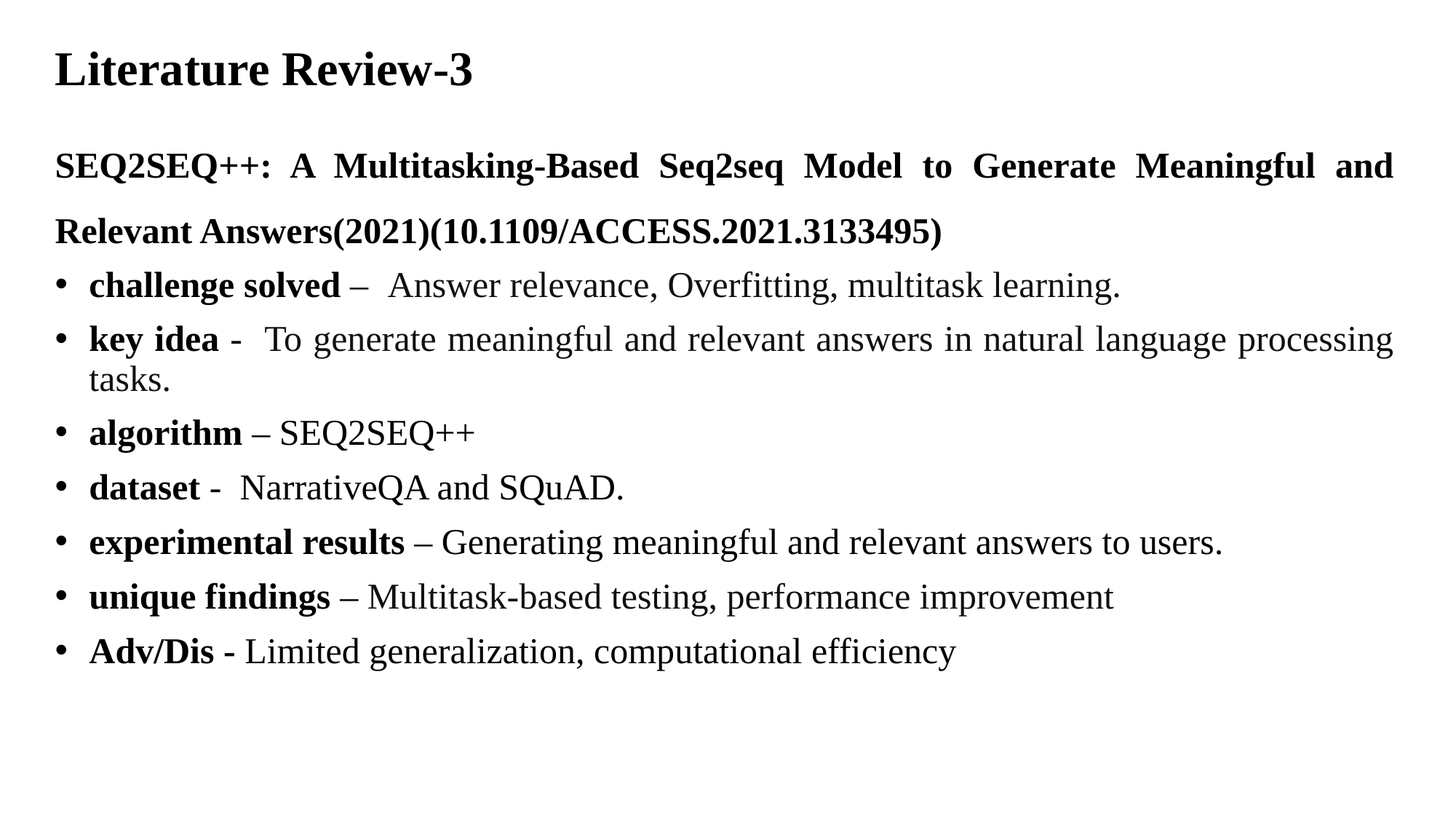

# Literature Review-3
SEQ2SEQ++: A Multitasking-Based Seq2seq Model to Generate Meaningful and Relevant Answers(2021)(10.1109/ACCESS.2021.3133495)
challenge solved –  Answer relevance, Overfitting, multitask learning.
key idea -  To generate meaningful and relevant answers in natural language processing tasks.
algorithm – SEQ2SEQ++
dataset -  NarrativeQA and SQuAD.
experimental results – Generating meaningful and relevant answers to users.
unique findings – Multitask-based testing, performance improvement
Adv/Dis - Limited generalization, computational efficiency